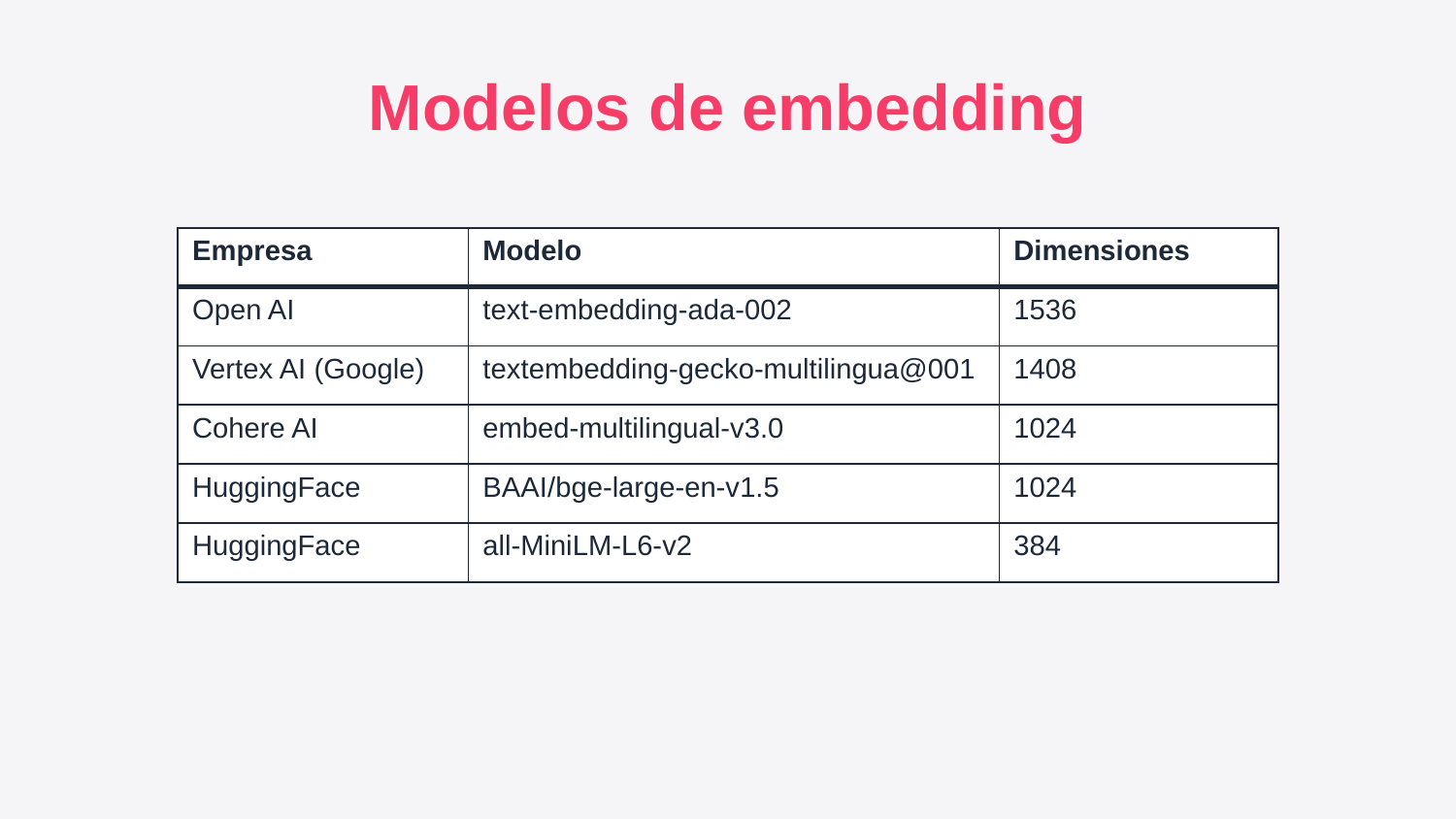

Modelos de embedding
| Empresa | Modelo | Dimensiones |
| --- | --- | --- |
| Open AI | text-embedding-ada-002 | 1536 |
| Vertex AI (Google) | textembedding-gecko-multilingua@001 | 1408 |
| Cohere AI | embed-multilingual-v3.0 | 1024 |
| HuggingFace | BAAI/bge-large-en-v1.5 | 1024 |
| HuggingFace | all-MiniLM-L6-v2 | 384 |